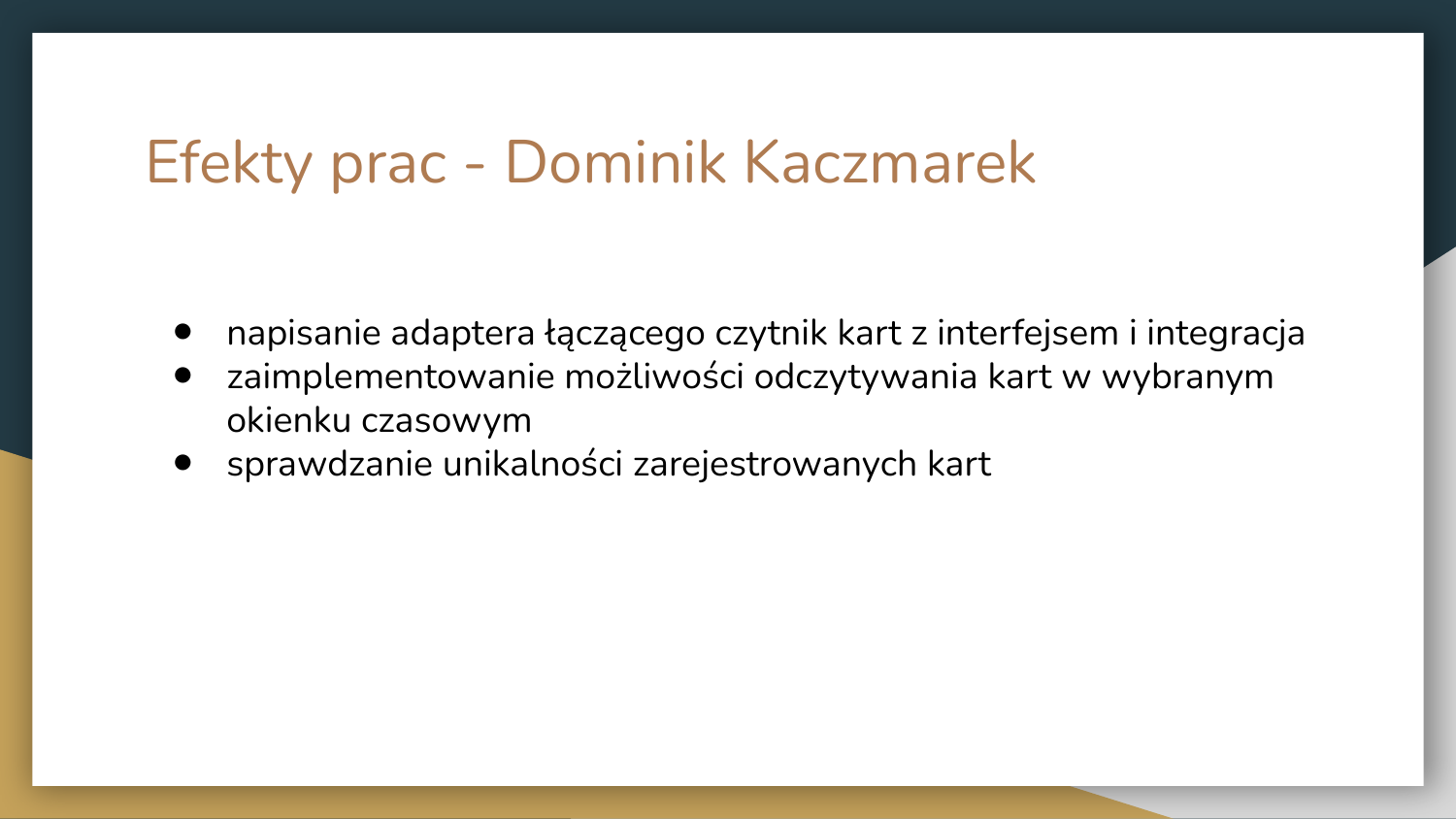

# Efekty prac - Dominik Kaczmarek
napisanie adaptera łączącego czytnik kart z interfejsem i integracja
zaimplementowanie możliwości odczytywania kart w wybranym okienku czasowym
sprawdzanie unikalności zarejestrowanych kart